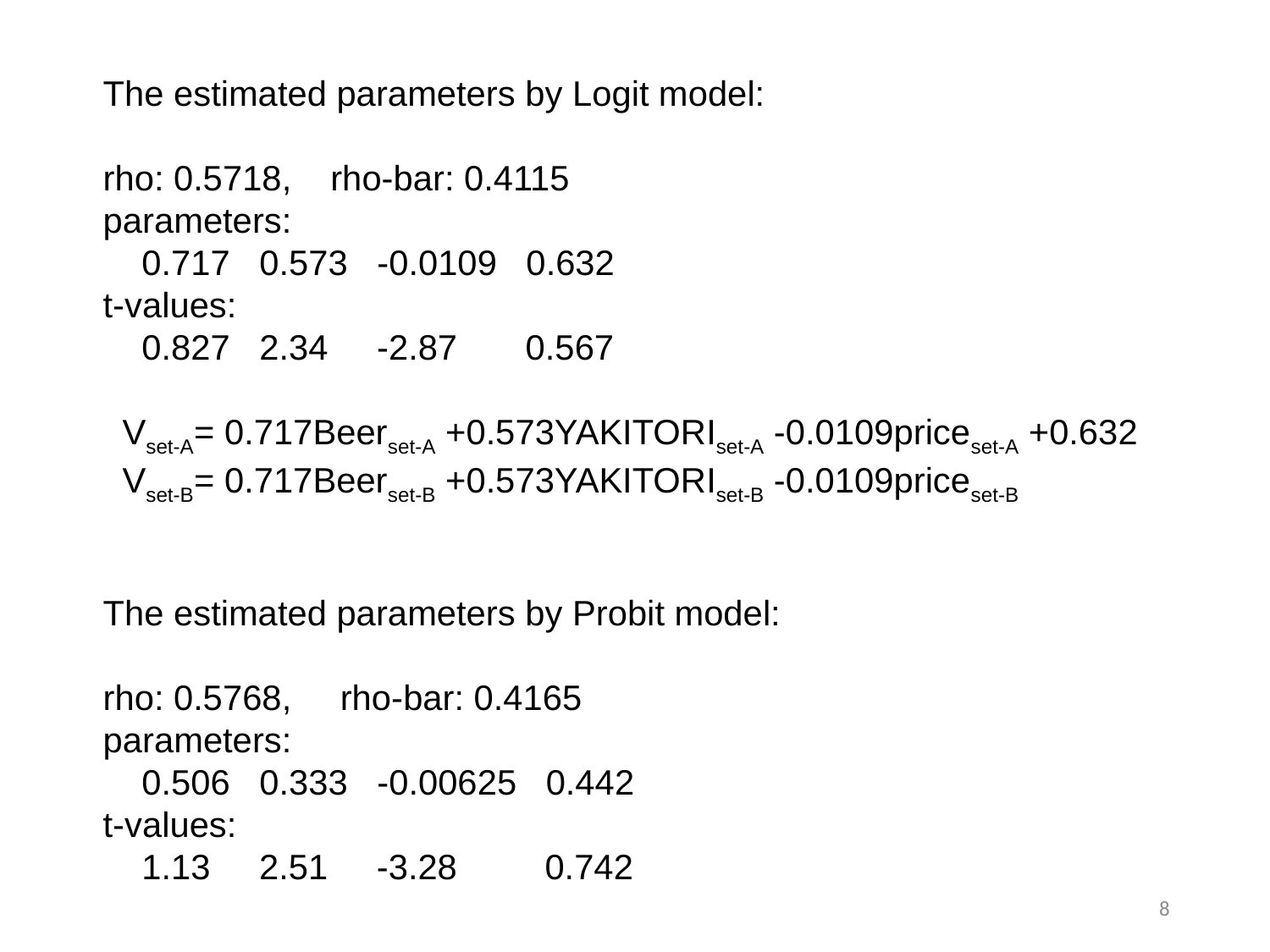

The estimated parameters by Logit model:

rho: 0.5718,    rho-bar: 0.4115
parameters:
    0.717   0.573   -0.0109   0.632
t-values:
    0.827   2.34     -2.87       0.567

  Vset-A= 0.717Beerset-A +0.573YAKITORIset-A -0.0109priceset-A +0.632
  Vset-B= 0.717Beerset-B +0.573YAKITORIset-B -0.0109priceset-B

The estimated parameters by Probit model:

rho: 0.5768,     rho-bar: 0.4165
parameters:
    0.506   0.333   -0.00625   0.442
t-values:
    1.13     2.51     -3.28         0.742
8